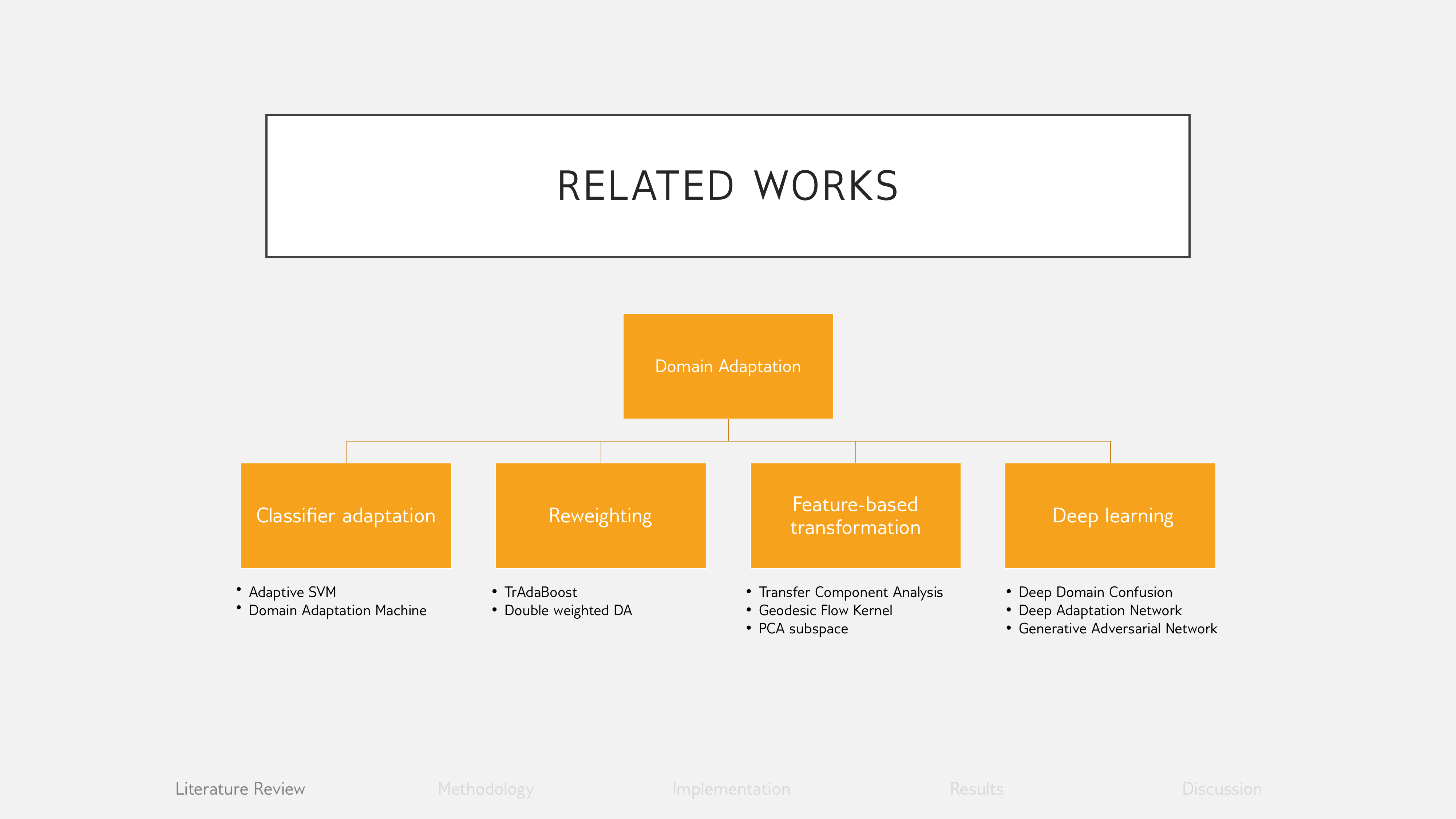

# Related Works
Domain Adaptation
Classifier adaptation
       Reweighting
Feature-based transformation
   Deep learning
Deep Domain Confusion
Deep Adaptation Network
Generative Adversarial Network
Transfer Component Analysis
Geodesic Flow Kernel
PCA subspace
TrAdaBoost
Double weighted DA
Adaptive SVM
Domain Adaptation Machine
| Literature Review | Methodology | Implementation | Results | Discussion |
| --- | --- | --- | --- | --- |